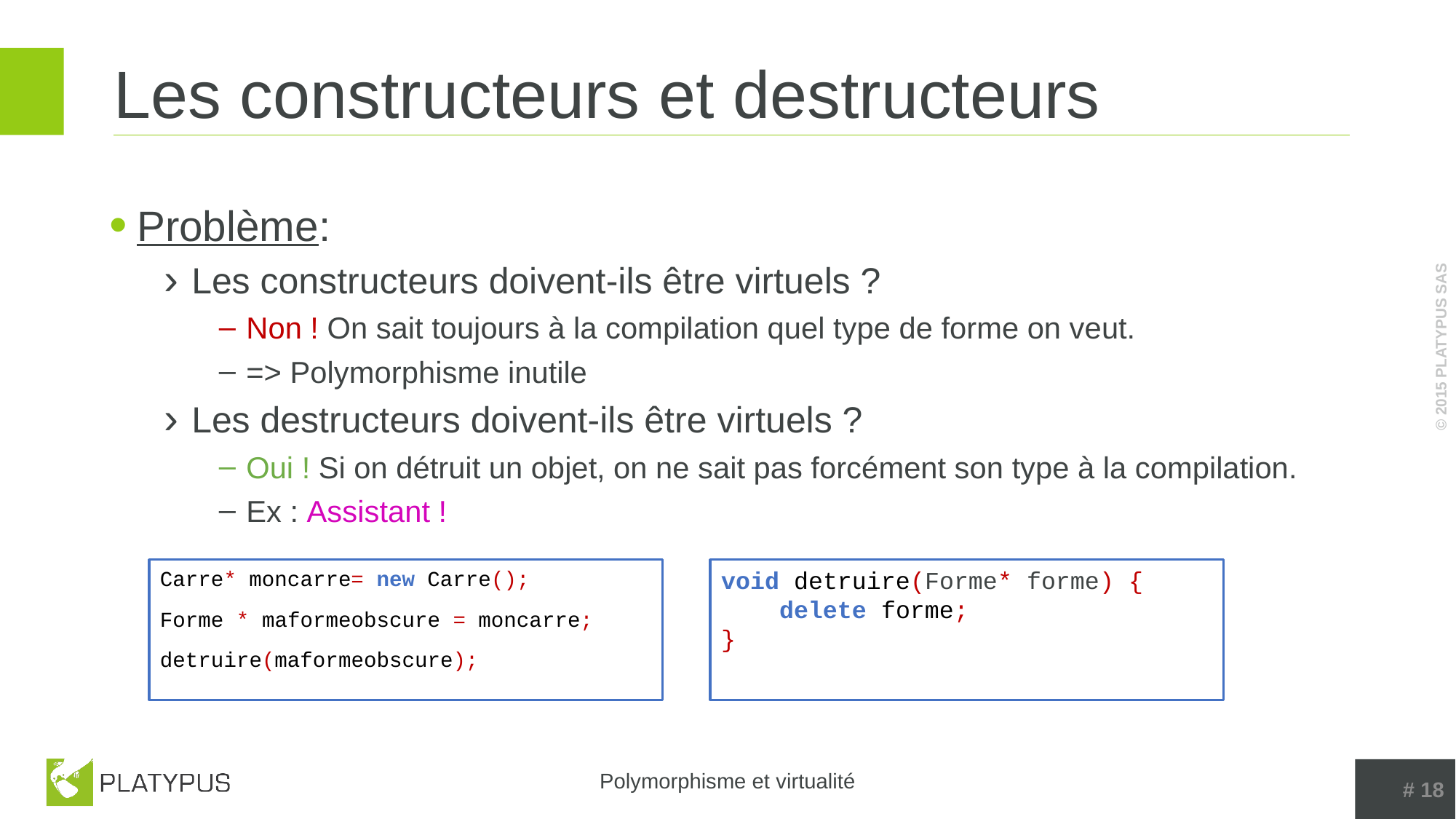

# Les constructeurs et destructeurs
Problème:
Les constructeurs doivent-ils être virtuels ?
Non ! On sait toujours à la compilation quel type de forme on veut.
=> Polymorphisme inutile
Les destructeurs doivent-ils être virtuels ?
Oui ! Si on détruit un objet, on ne sait pas forcément son type à la compilation.
Ex : Assistant !
Carre* moncarre= new Carre();
Forme * maformeobscure = moncarre;
detruire(maformeobscure);
void detruire(Forme* forme) {
    delete forme;
}
# 18
Polymorphisme et virtualité